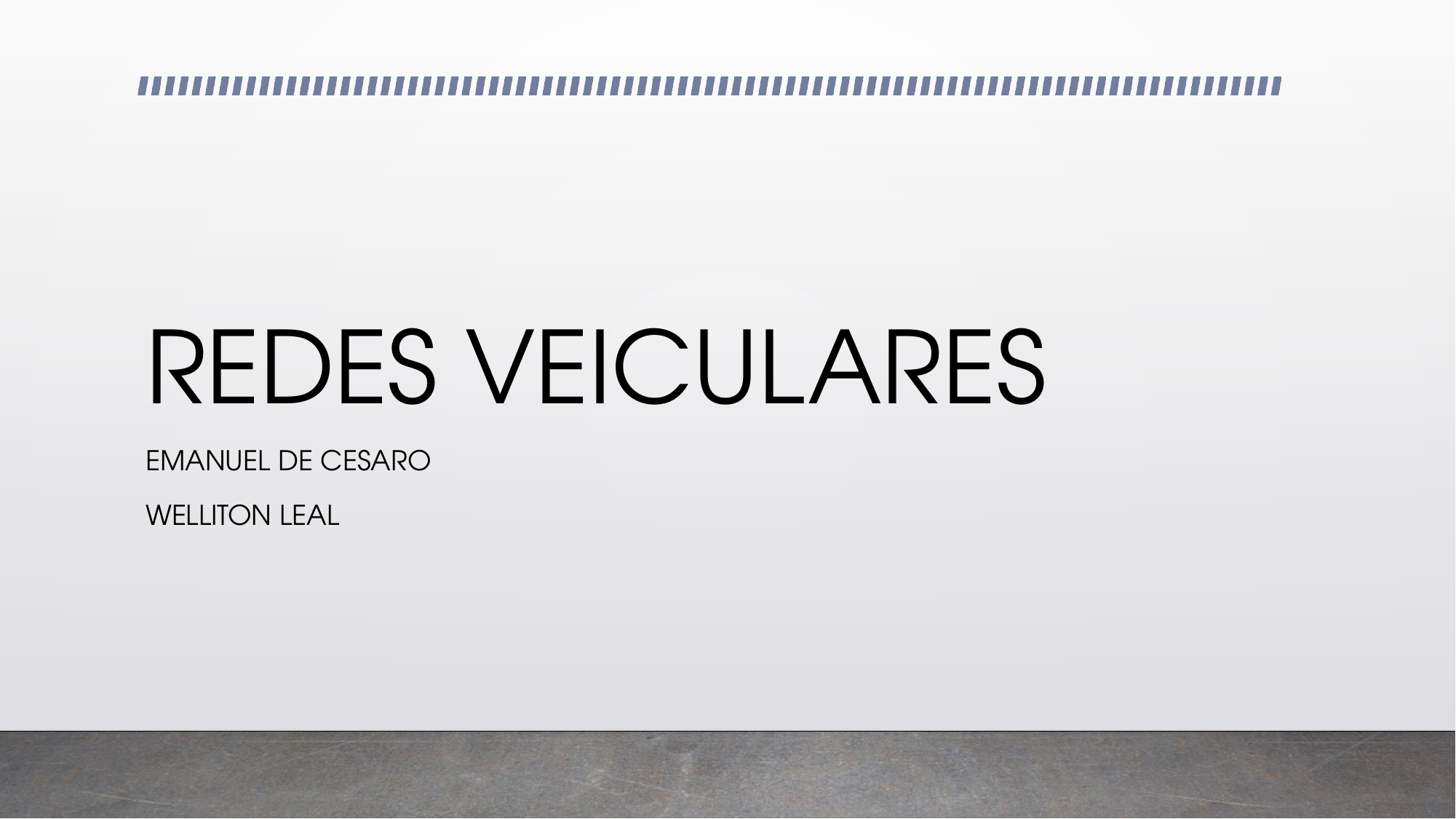

# REDES VEICULARES
EMANUEL DE CESARO
WELLITON LEAL